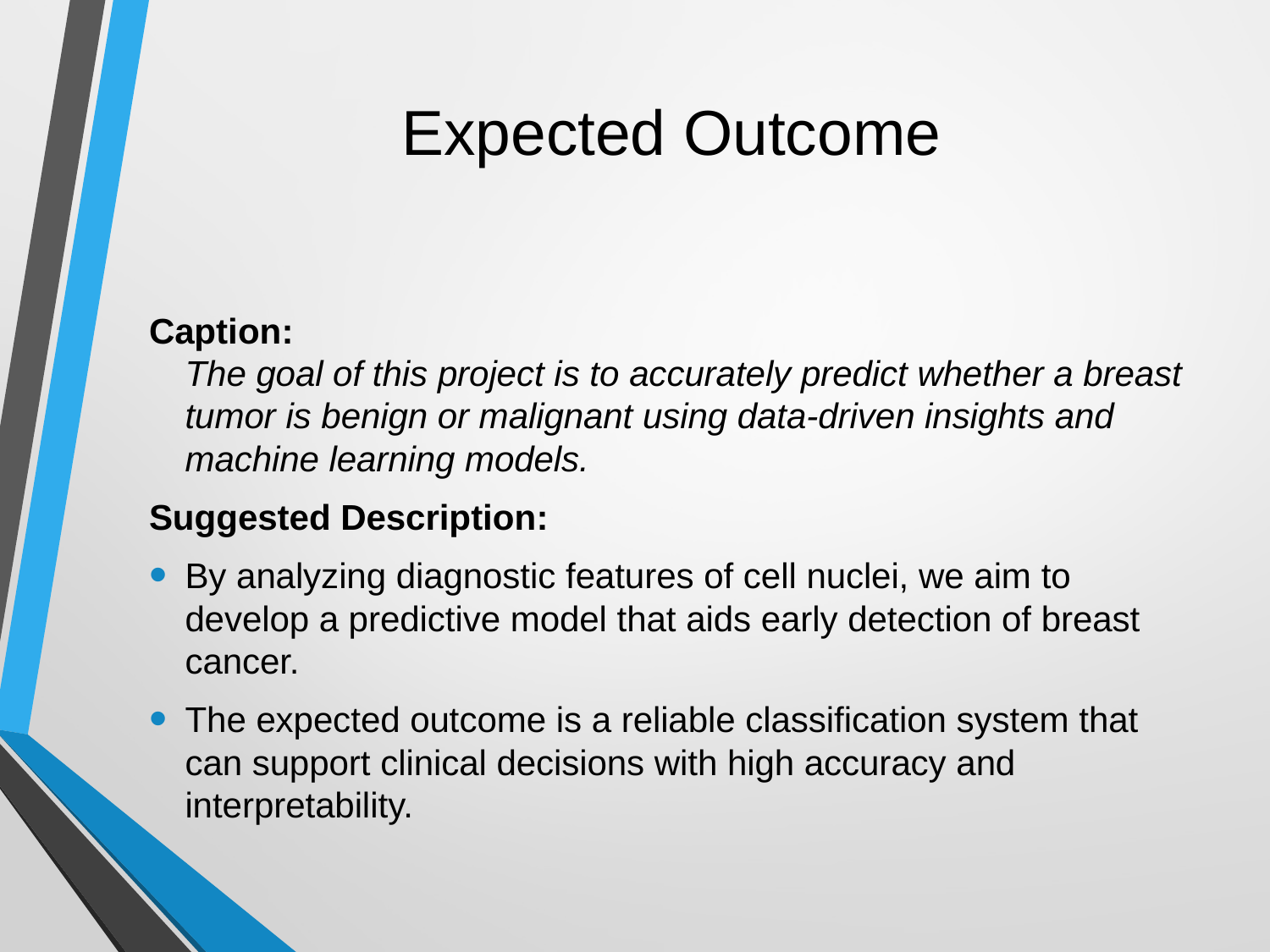

# Expected Outcome
Caption:
The goal of this project is to accurately predict whether a breast tumor is benign or malignant using data-driven insights and machine learning models.
Suggested Description:
By analyzing diagnostic features of cell nuclei, we aim to develop a predictive model that aids early detection of breast cancer.
The expected outcome is a reliable classification system that can support clinical decisions with high accuracy and interpretability.